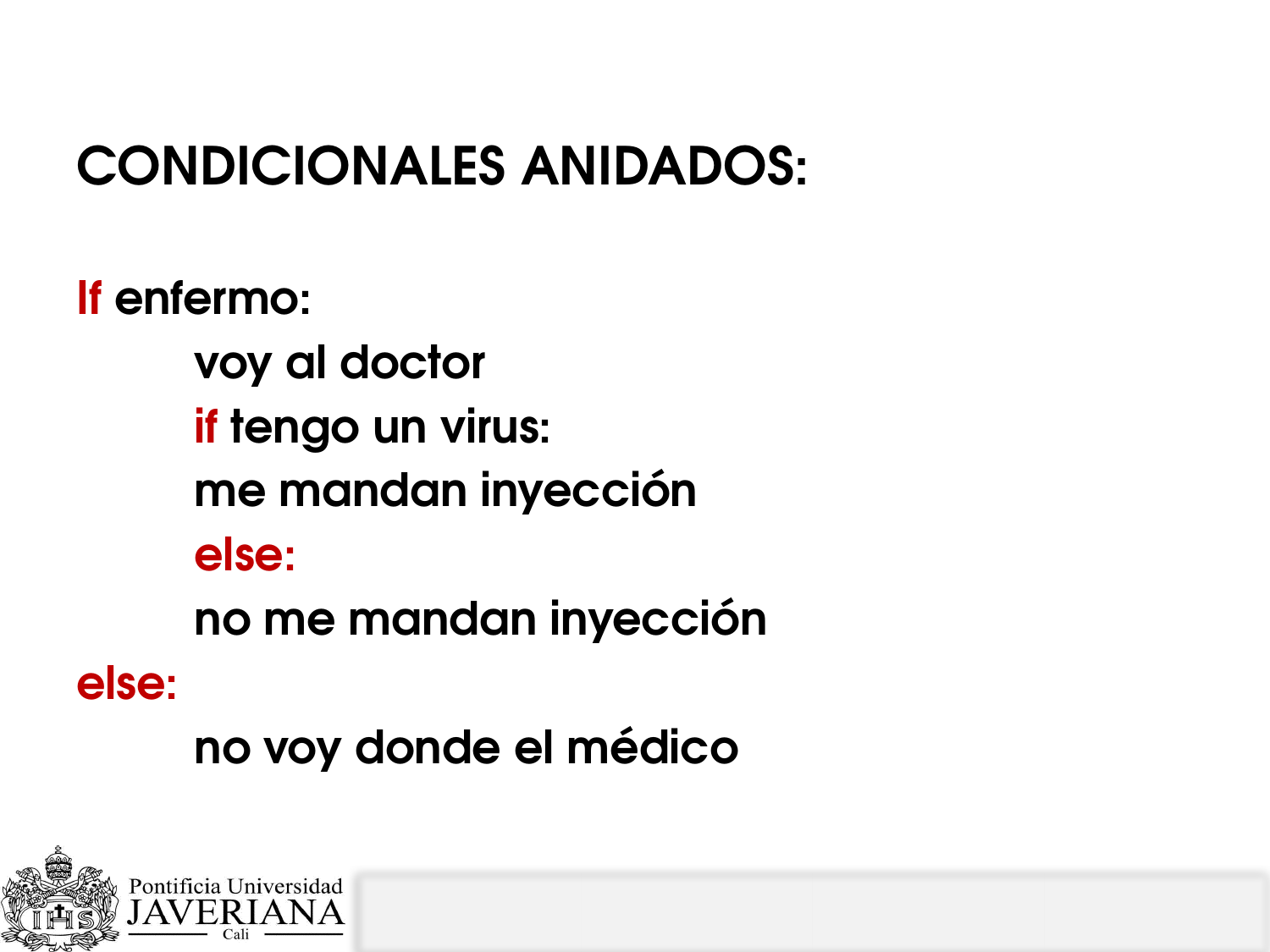

# ¿Cómo se ven los condicionales anidados?
CONDICIONALES ANIDADOS:

If enfermo:
	voy al doctor
	if tengo un virus:
		me mandan inyección
	else:
		no me mandan inyección
else:
	no voy donde el médico